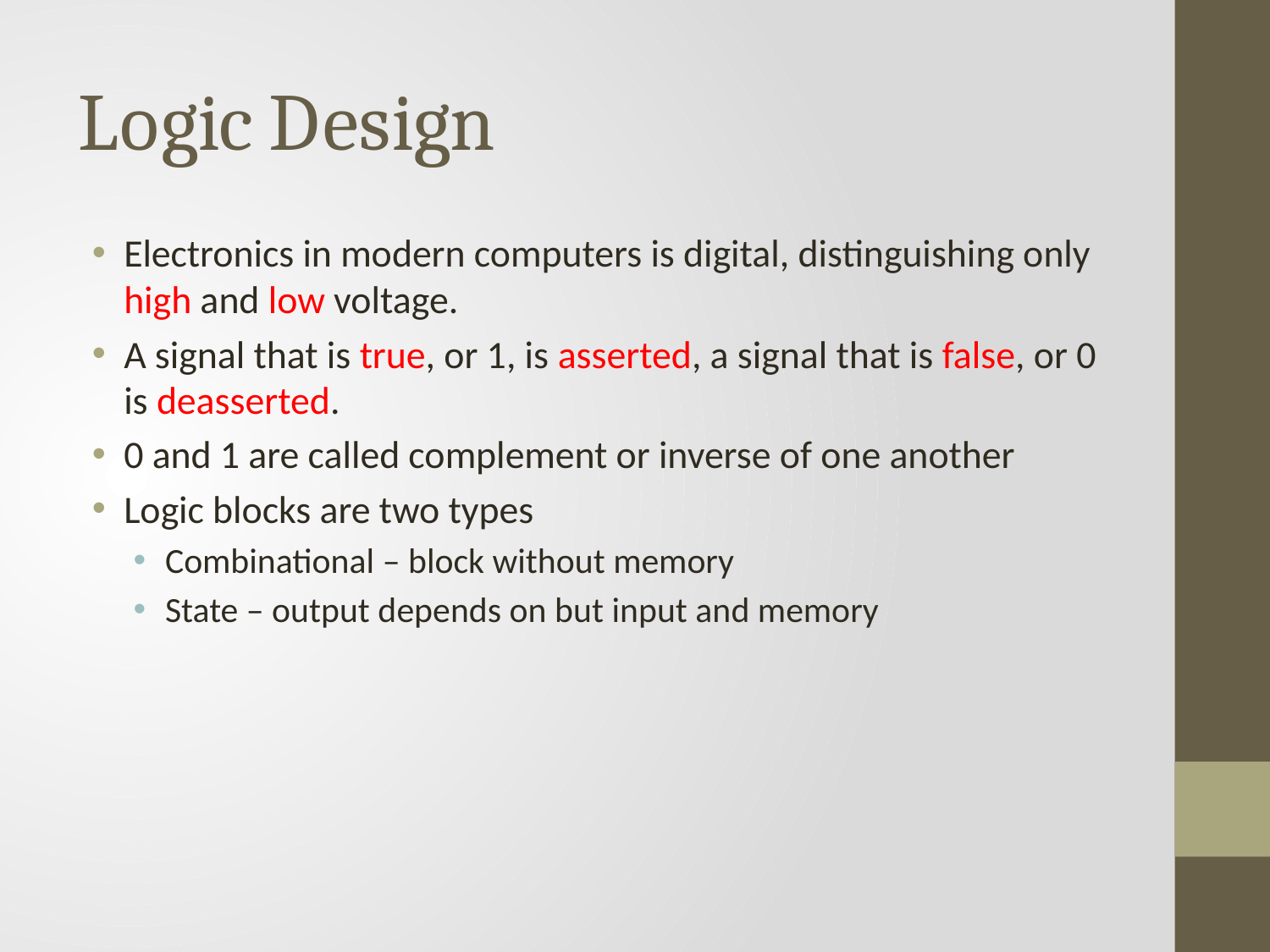

# Logic Design
Electronics in modern computers is digital, distinguishing only high and low voltage.
A signal that is true, or 1, is asserted, a signal that is false, or 0 is deasserted.
0 and 1 are called complement or inverse of one another
Logic blocks are two types
Combinational – block without memory
State – output depends on but input and memory